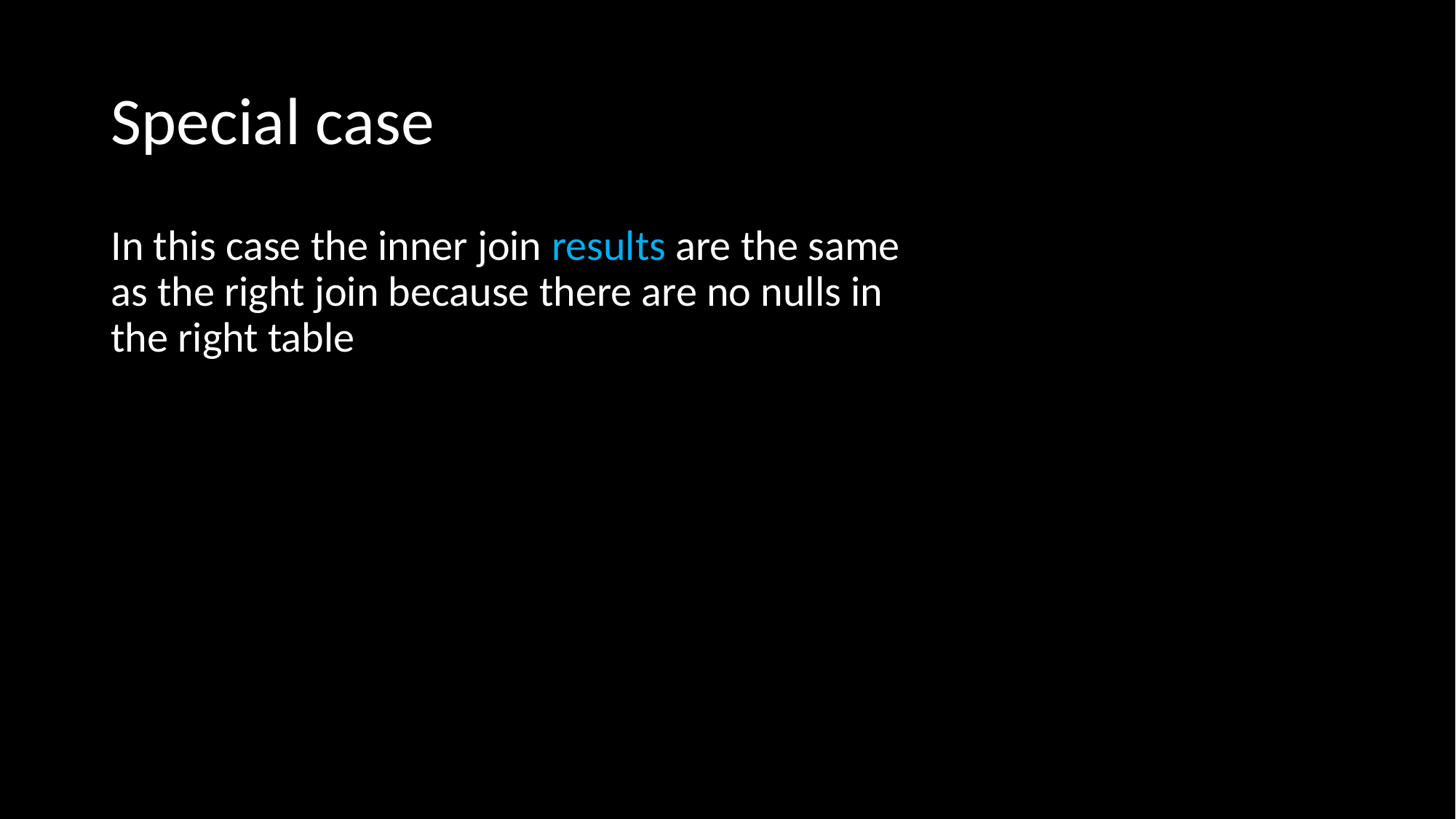

# Special case
In this case the inner join results are the same as the right join because there are no nulls in the right table